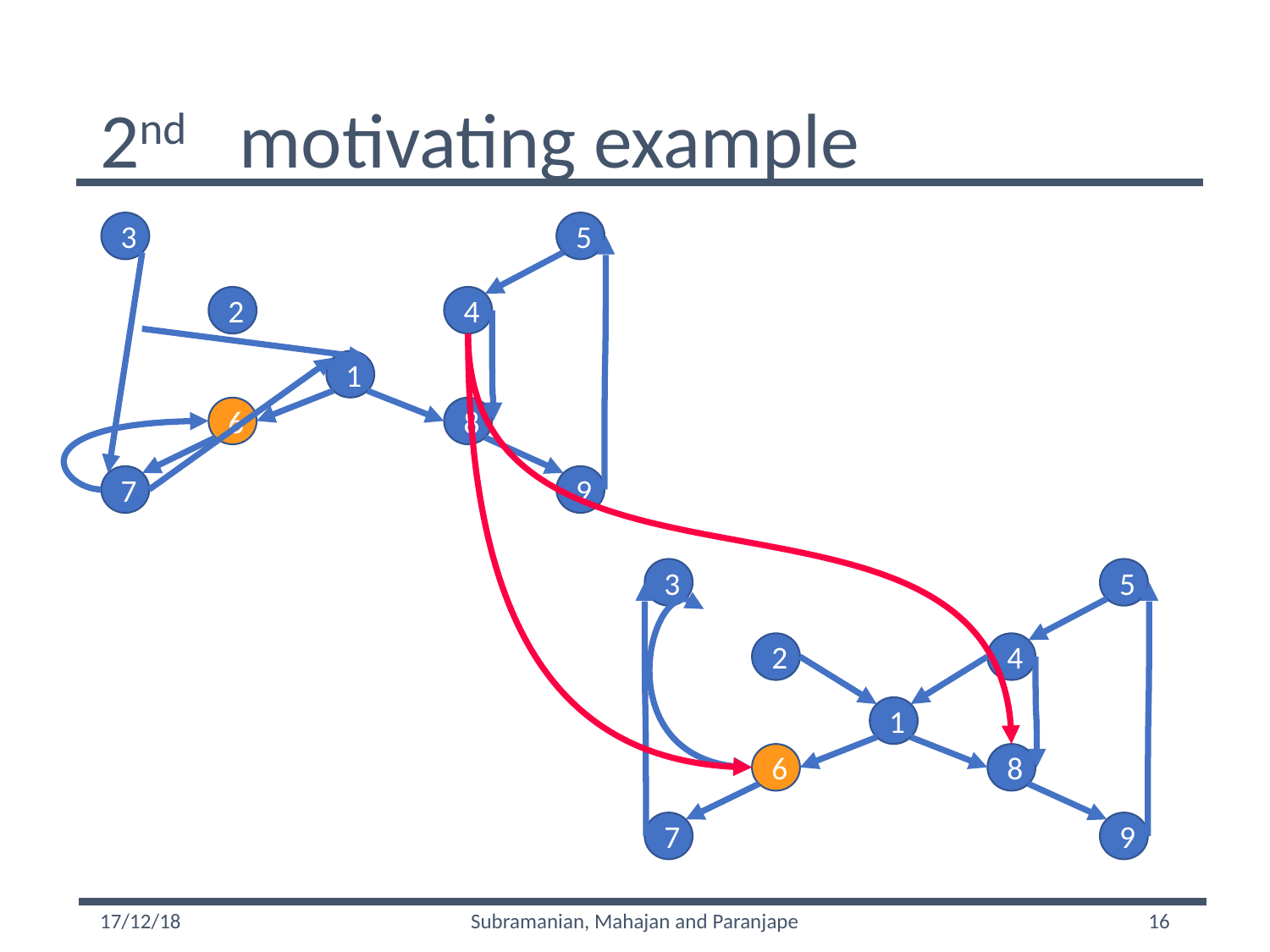

# 2nd   motivating example
3
5
2
4

1
6
8
7
9
3
5
2
4

1
6
8
7
9
17/12/18
Subramanian, Mahajan and Paranjape
16